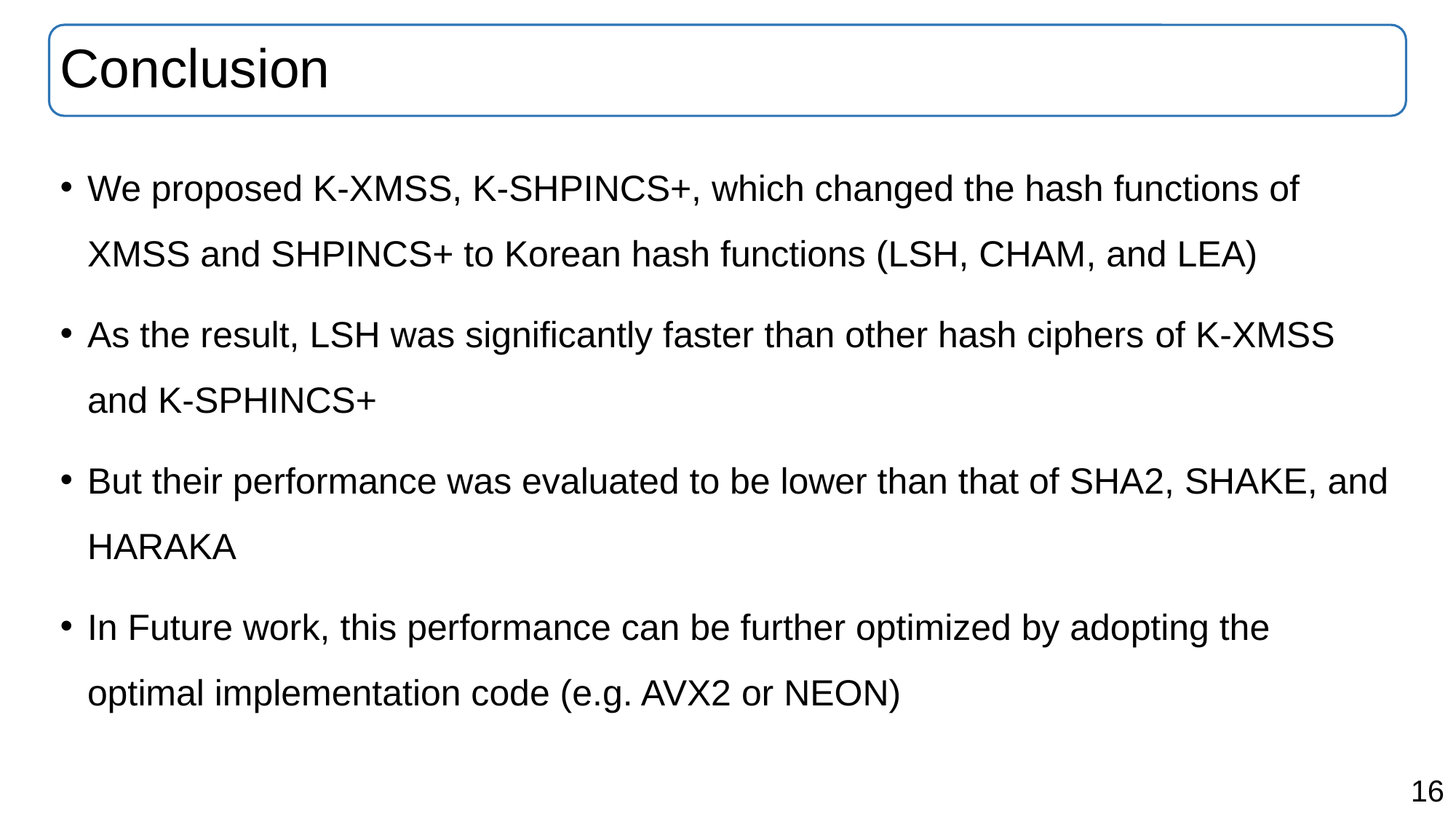

# Conclusion
We proposed K-XMSS, K-SHPINCS+, which changed the hash functions of     XMSS and SHPINCS+ to Korean hash functions (LSH, CHAM, and LEA)
As the result, LSH was significantly faster than other hash ciphers of K-XMSS and K-SPHINCS+
But their performance was evaluated to be lower than that of SHA2, SHAKE, and HARAKA
In Future work, this performance can be further optimized by adopting the  optimal implementation code (e.g. AVX2 or NEON)